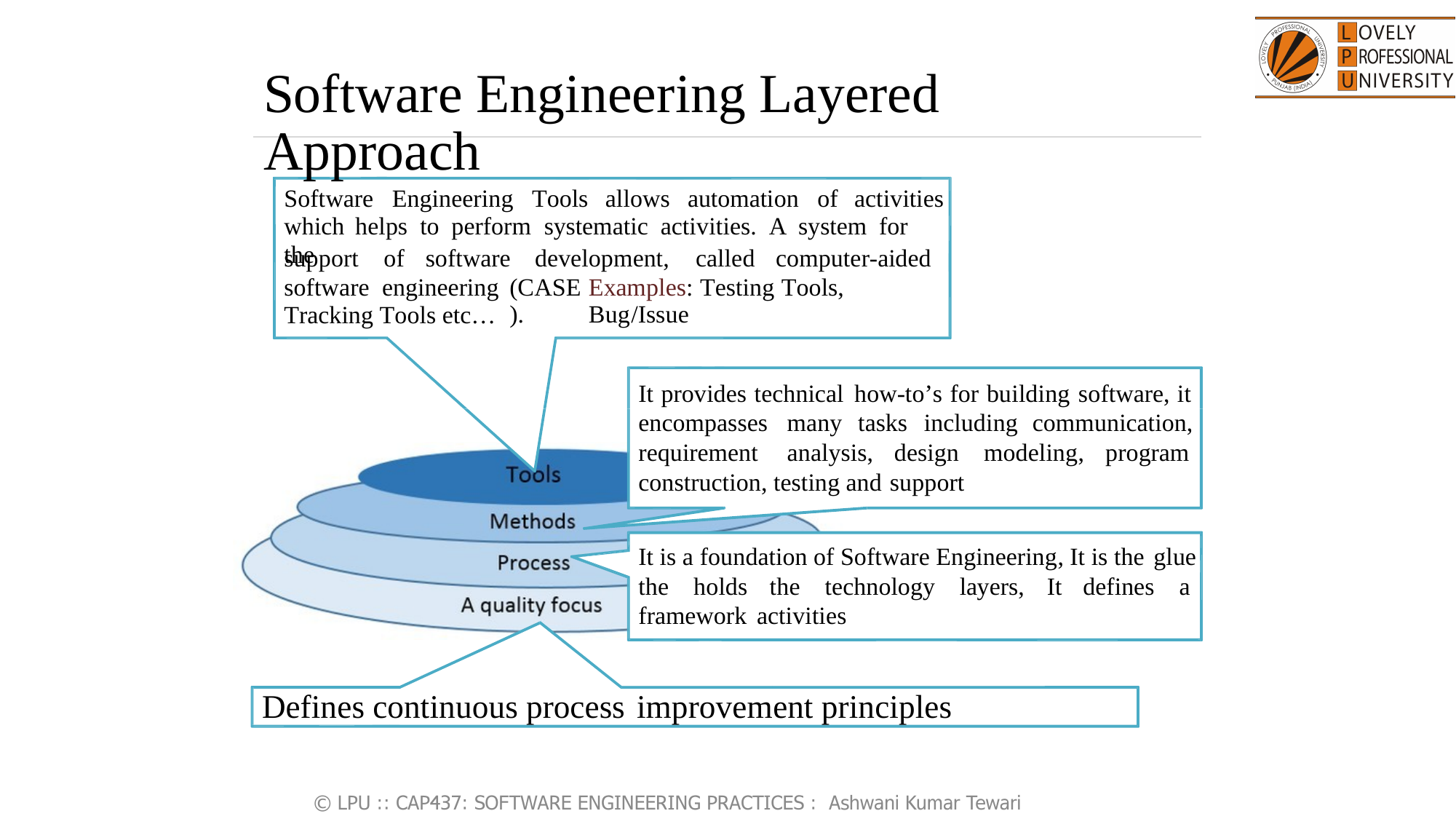

Software Engineering Layered Approach

Software   Engineering   Tools  allows  automation   of  activities
which helps  to perform  systematic  activities.  A  system for the
support    of
software
development,
called
computer-aided
software  engineering
Tracking Tools etc…
(CASE).
Examples: Testing Tools, Bug/Issue

It provides technical how-to’s for building software,
it
encompasses   many  tasks  including  communication,
requirement
analysis,
design    modeling,
program

construction, testing and support

It is a foundation of Software Engineering, It is the glue
the
holds
the
technology
layers,
It
defines
a
framework activities

Defines continuous
process improvement principles
© LPU :: CAP437: SOFTWARE ENGINEERING PRACTICES :  Ashwani Kumar Tewari